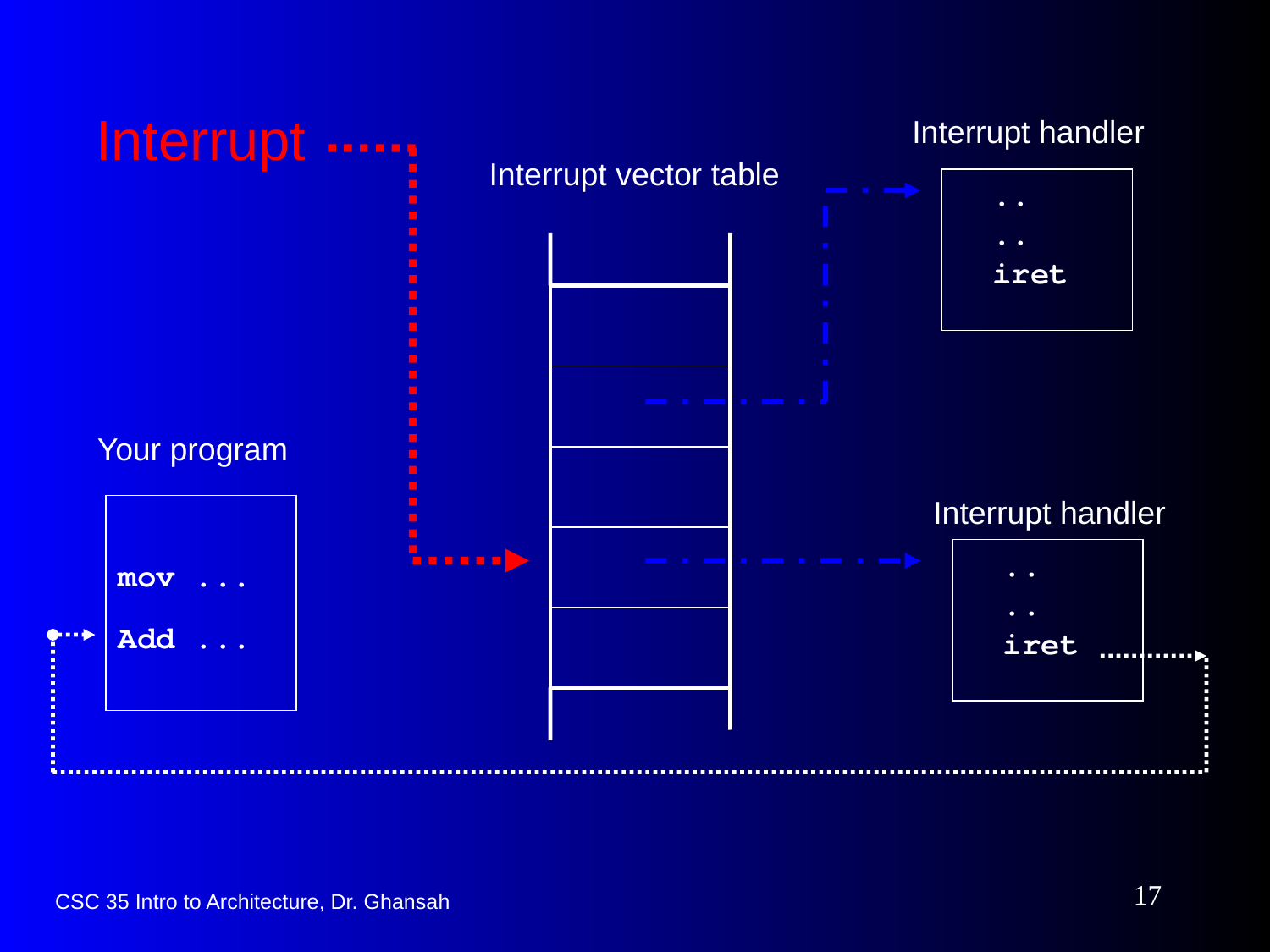

# Interrupt
Interrupt handler

Interrupt vector table
  ..
  ..
  iret

|  |
| --- |
|  |
|  |
|  |
|  |

Your program
Interrupt handler

mov ...
Add ...

  ..
  ..
  iret

17
CSC 35 Intro to Architecture, Dr. Ghansah